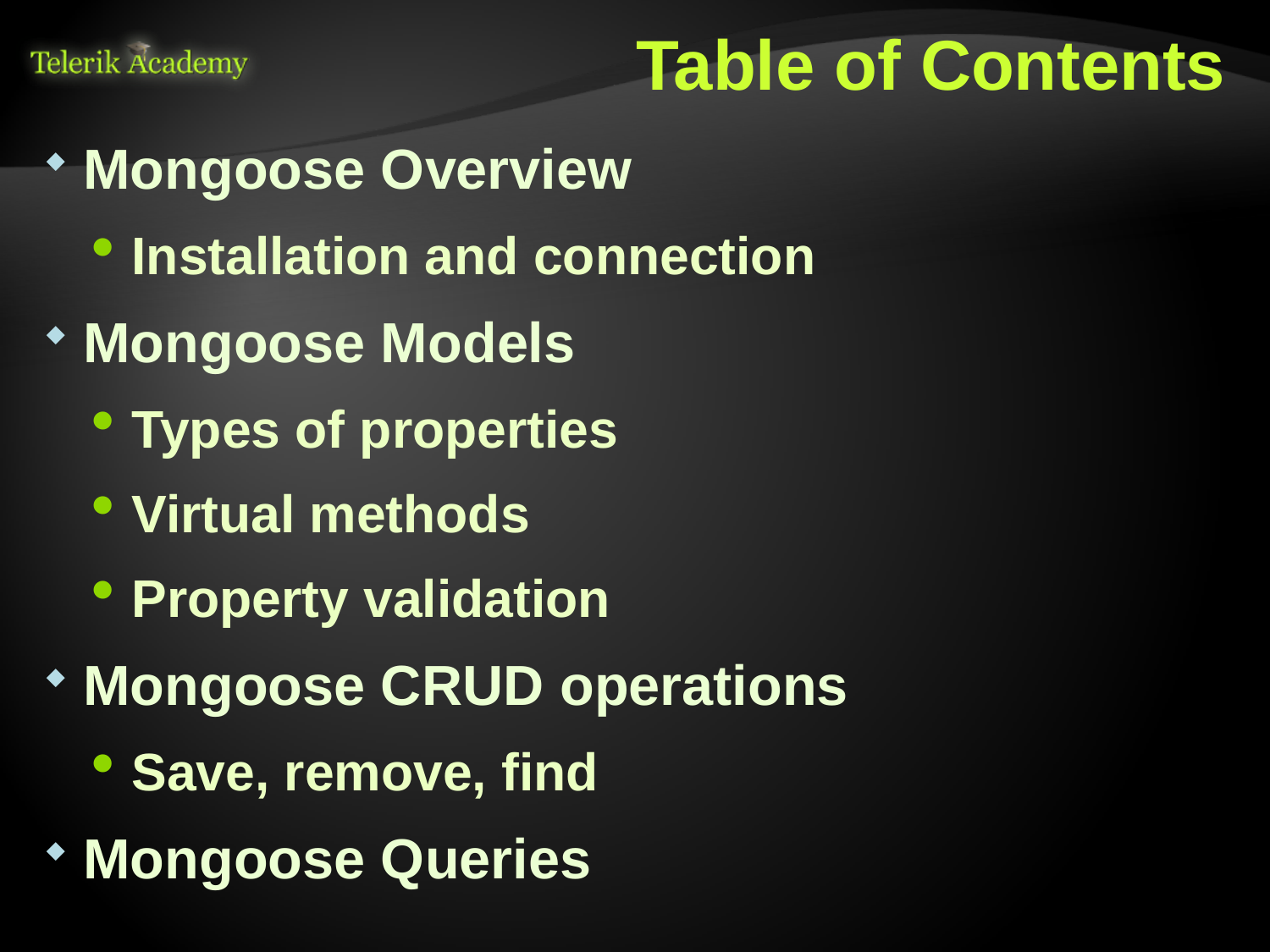

# Table of Contents
Mongoose Overview
Installation and connection
Mongoose Models
Types of properties
Virtual methods
Property validation
Mongoose CRUD operations
Save, remove, find
Mongoose Queries